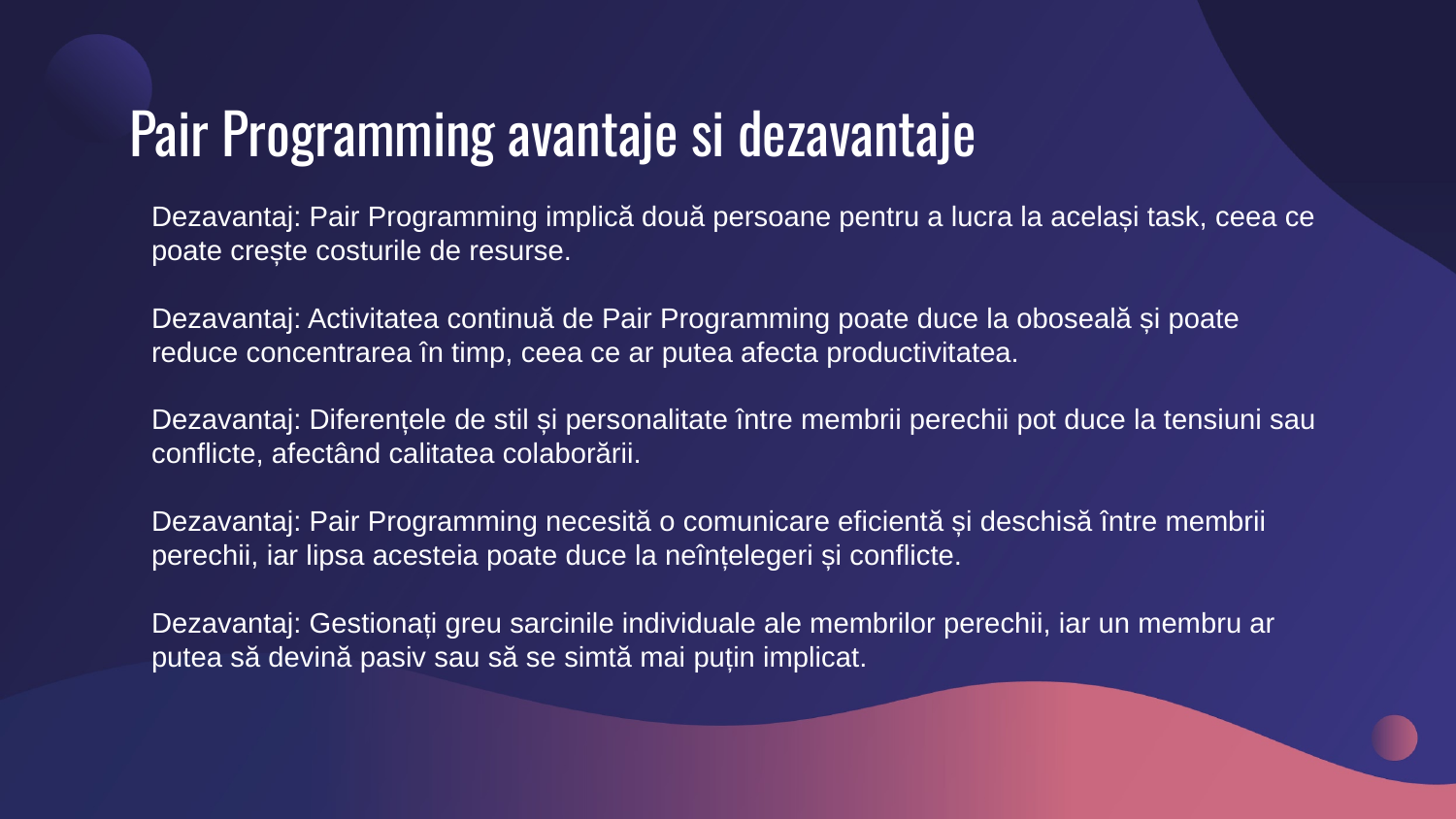

# Pair Programming avantaje si dezavantaje
Dezavantaj: Pair Programming implică două persoane pentru a lucra la același task, ceea ce poate crește costurile de resurse.

Dezavantaj: Activitatea continuă de Pair Programming poate duce la oboseală și poate reduce concentrarea în timp, ceea ce ar putea afecta productivitatea.

Dezavantaj: Diferențele de stil și personalitate între membrii perechii pot duce la tensiuni sau conflicte, afectând calitatea colaborării.

Dezavantaj: Pair Programming necesită o comunicare eficientă și deschisă între membrii perechii, iar lipsa acesteia poate duce la neînțelegeri și conflicte.

Dezavantaj: Gestionați greu sarcinile individuale ale membrilor perechii, iar un membru ar putea să devină pasiv sau să se simtă mai puțin implicat.